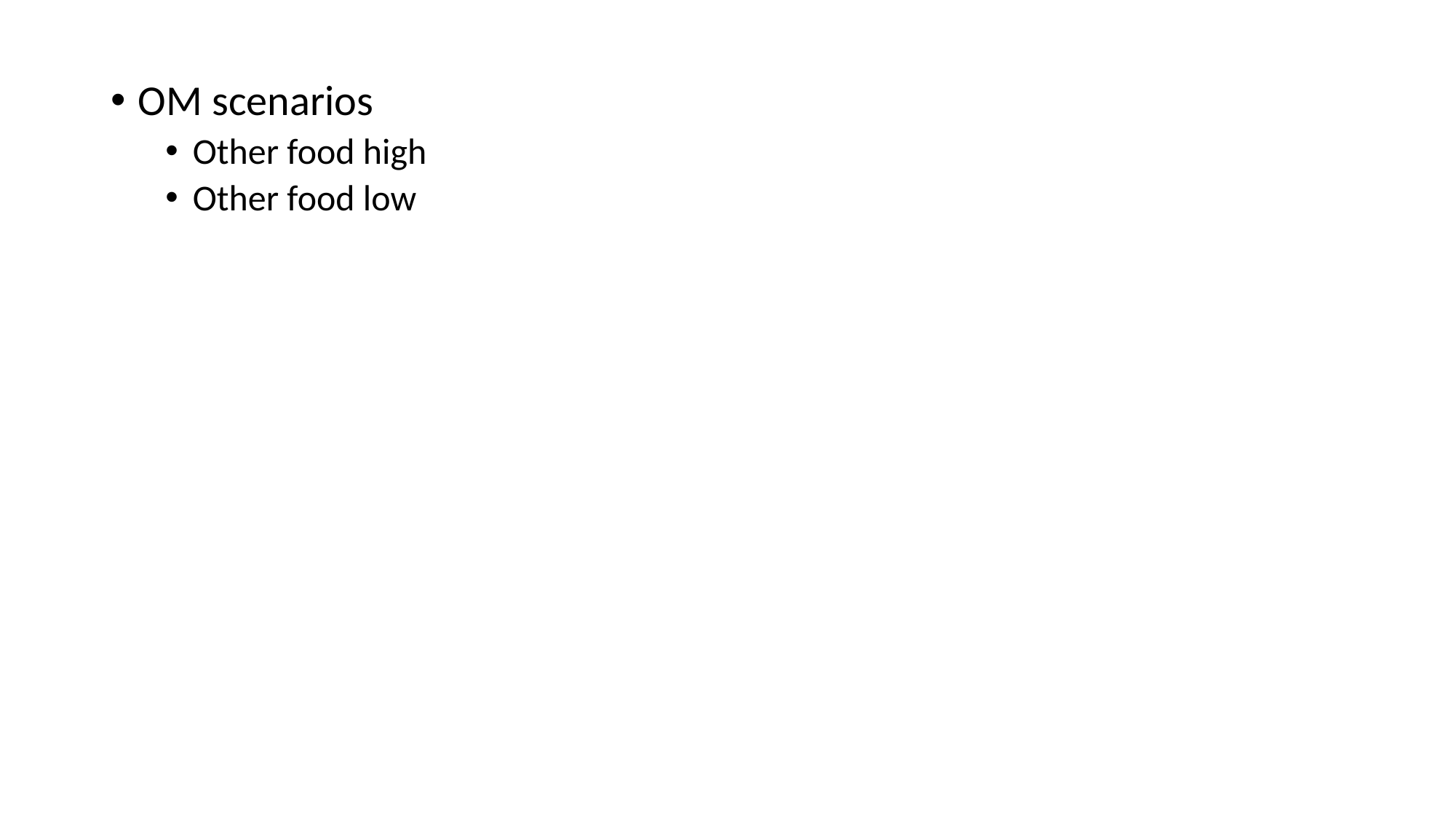

OM scenarios
Other food high
Other food low